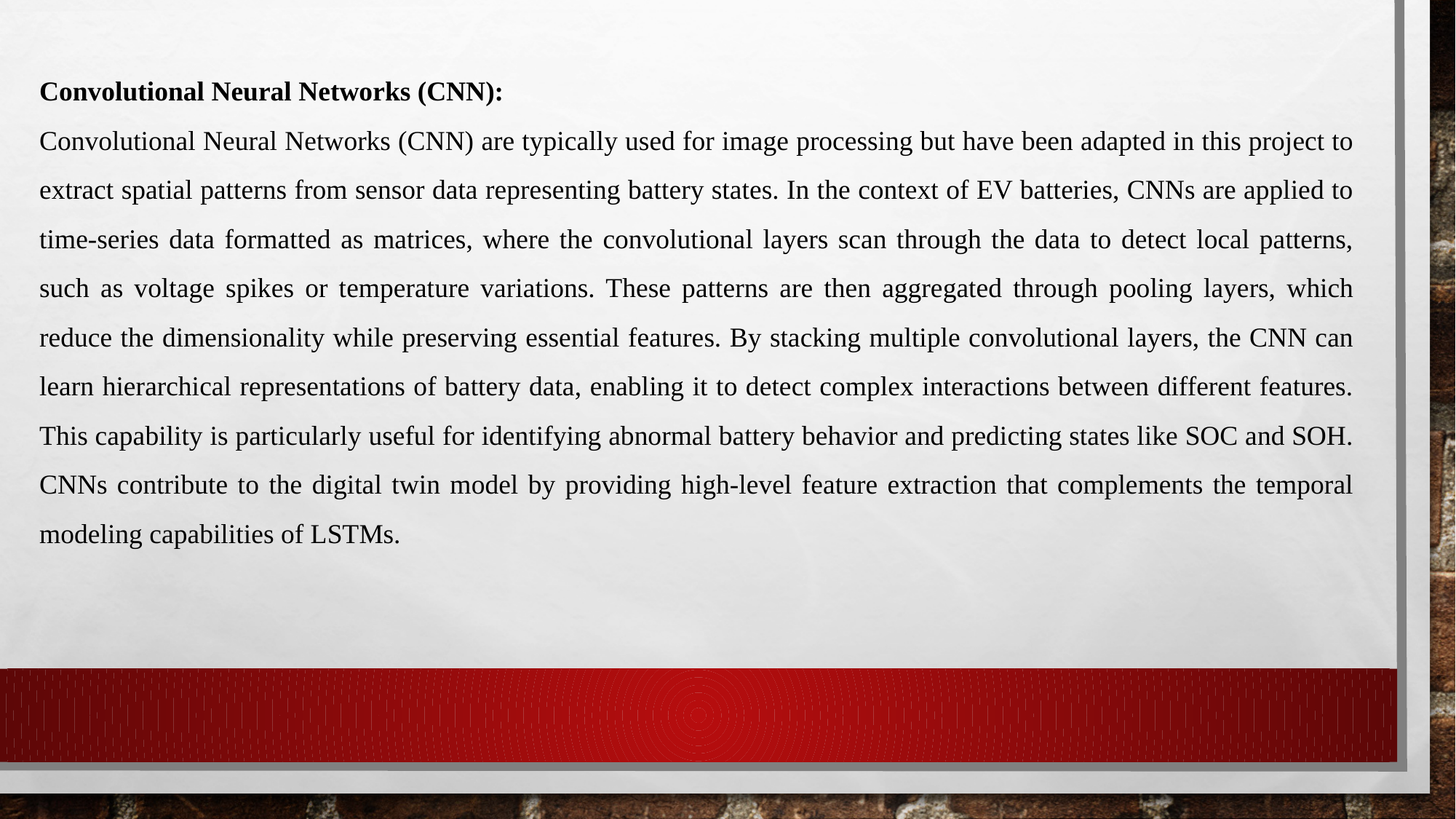

Convolutional Neural Networks (CNN):
Convolutional Neural Networks (CNN) are typically used for image processing but have been adapted in this project to extract spatial patterns from sensor data representing battery states. In the context of EV batteries, CNNs are applied to time-series data formatted as matrices, where the convolutional layers scan through the data to detect local patterns, such as voltage spikes or temperature variations. These patterns are then aggregated through pooling layers, which reduce the dimensionality while preserving essential features. By stacking multiple convolutional layers, the CNN can learn hierarchical representations of battery data, enabling it to detect complex interactions between different features. This capability is particularly useful for identifying abnormal battery behavior and predicting states like SOC and SOH. CNNs contribute to the digital twin model by providing high-level feature extraction that complements the temporal modeling capabilities of LSTMs.